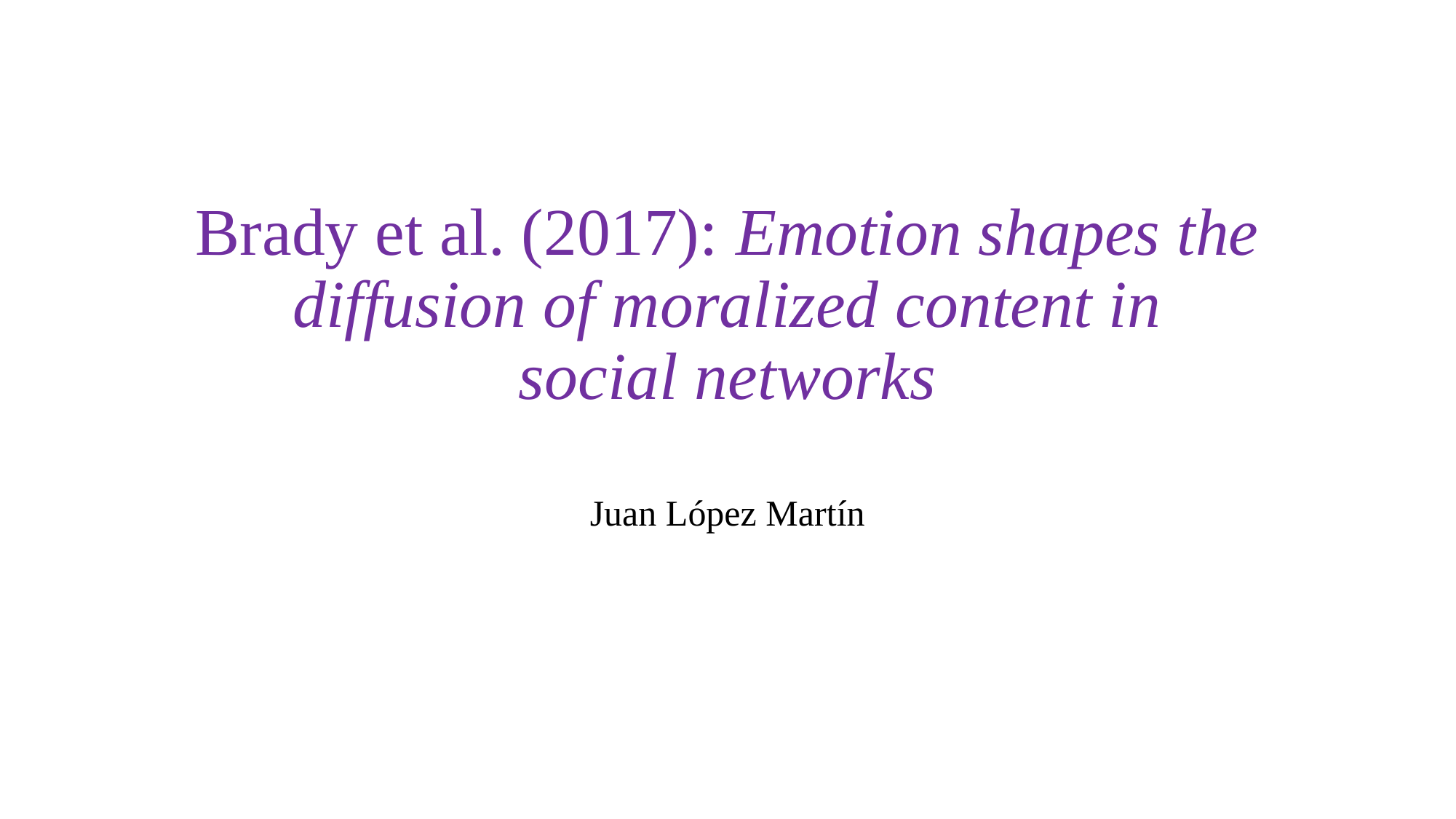

# Brady et al. (2017): Emotion shapes the diffusion of moralized content in social networks
Juan López Martín